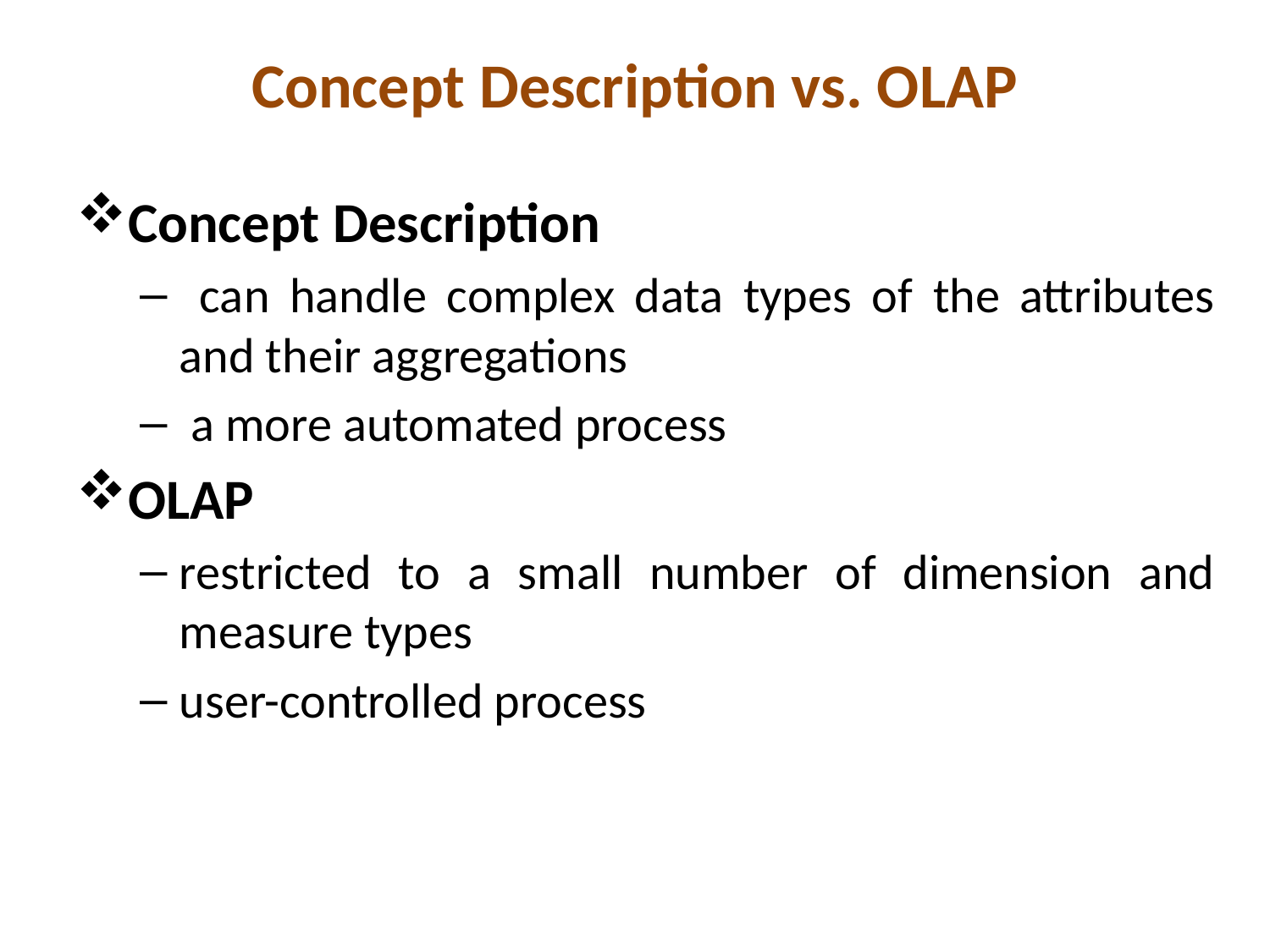

# Concept Description vs. OLAP
Concept Description
 can handle complex data types of the attributes and their aggregations
 a more automated process
OLAP
restricted to a small number of dimension and measure types
user-controlled process